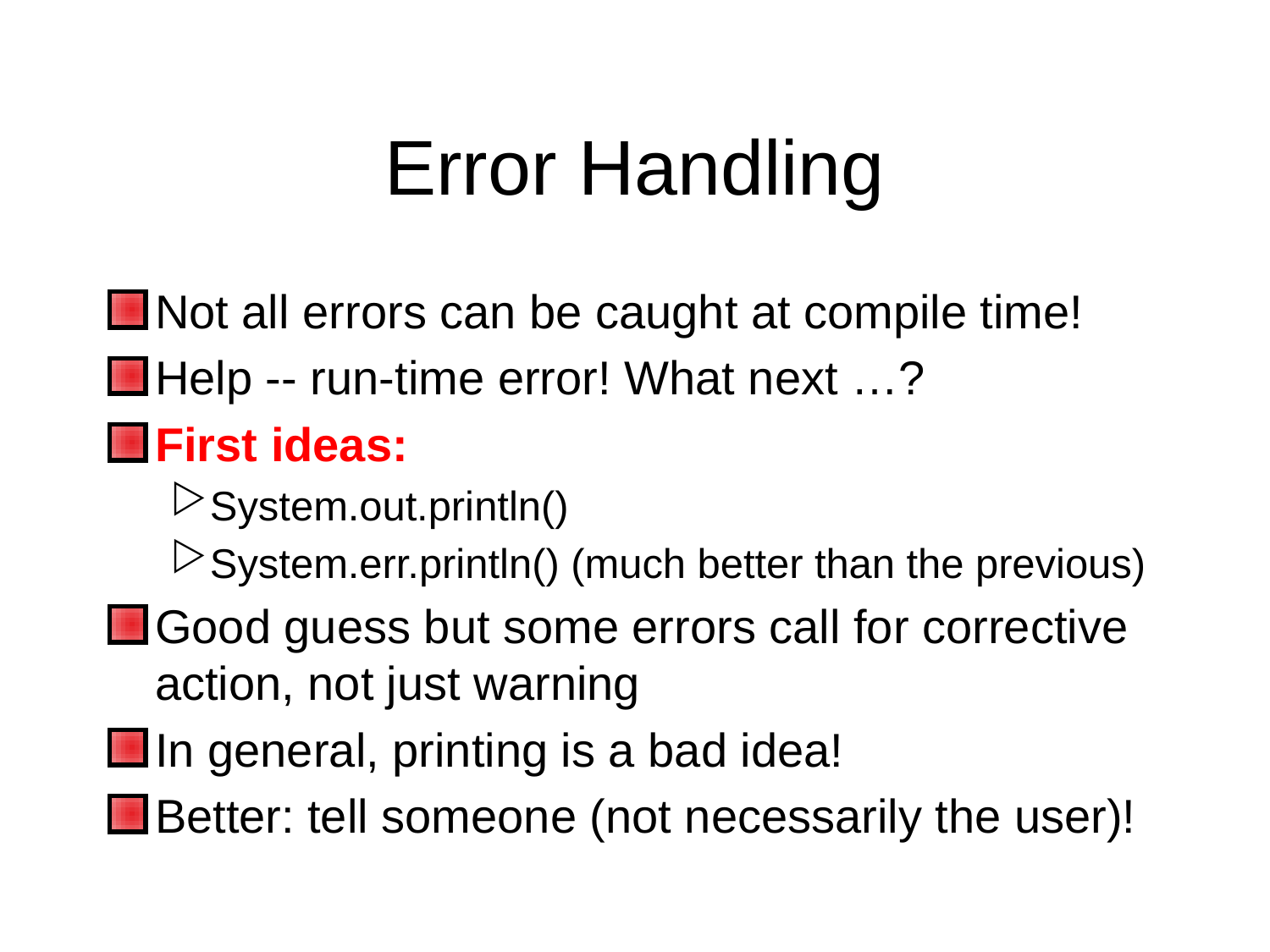

# Error Handling
Not all errors can be caught at compile time!
Help -- run-time error! What next …?
First ideas:
System.out.println()
System.err.println() (much better than the previous)
Good guess but some errors call for corrective action, not just warning
In general, printing is a bad idea!
Better: tell someone (not necessarily the user)!